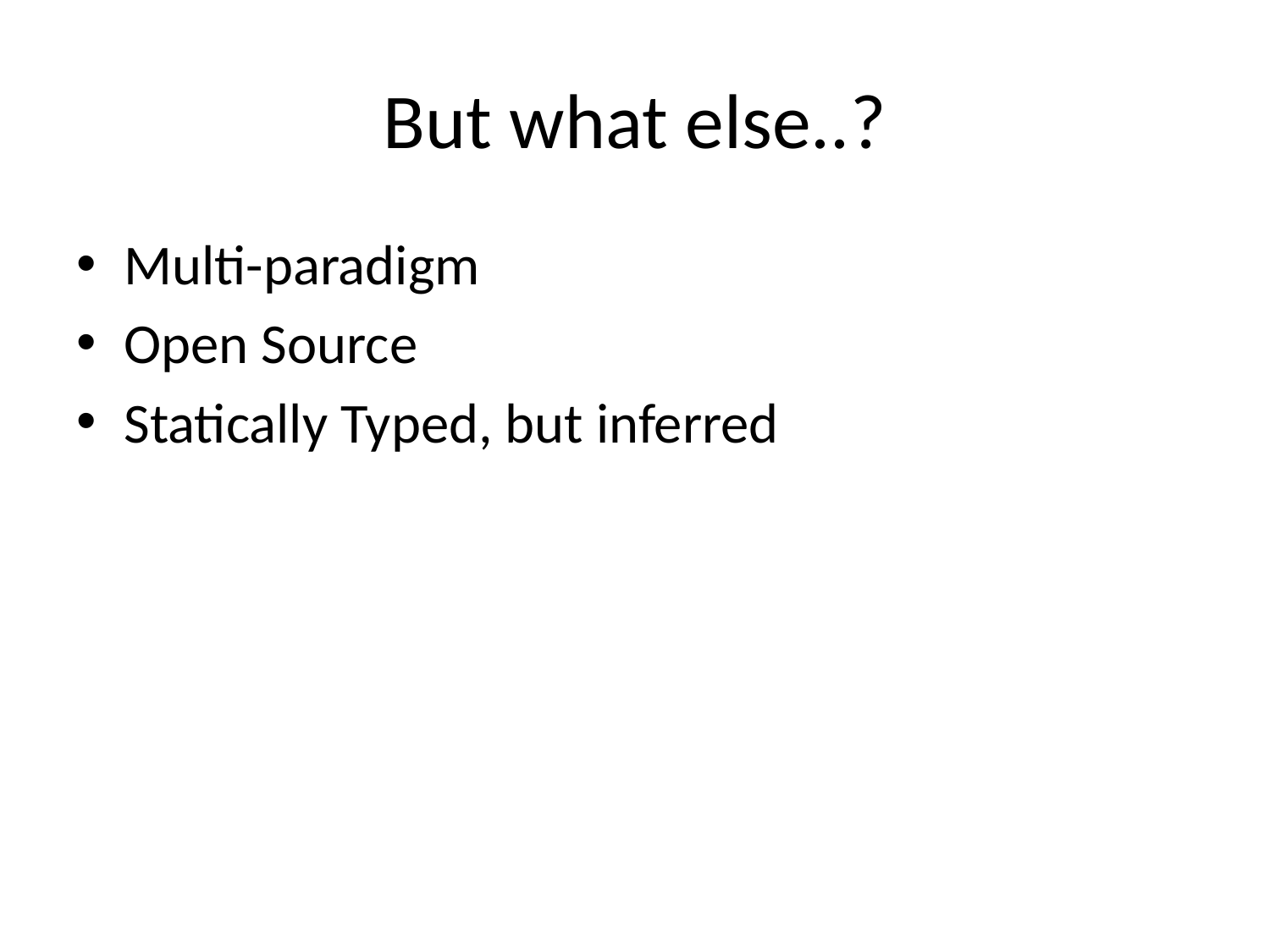

# But what else..?
Multi-paradigm
Open Source
Statically Typed, but inferred